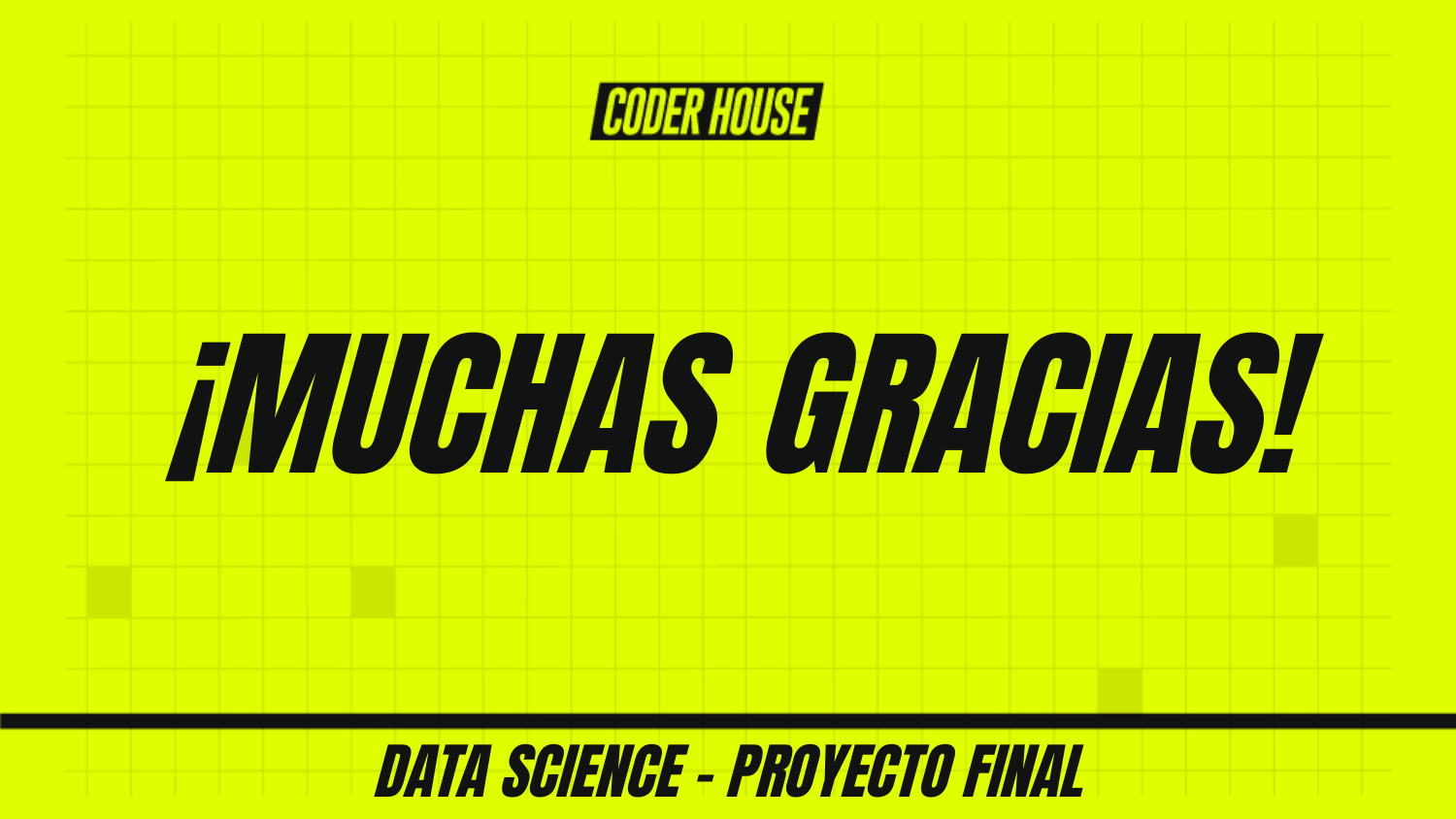

¡MUCHAS GRACIAS!

DATA SCIENCE - PROYECTO FINAL